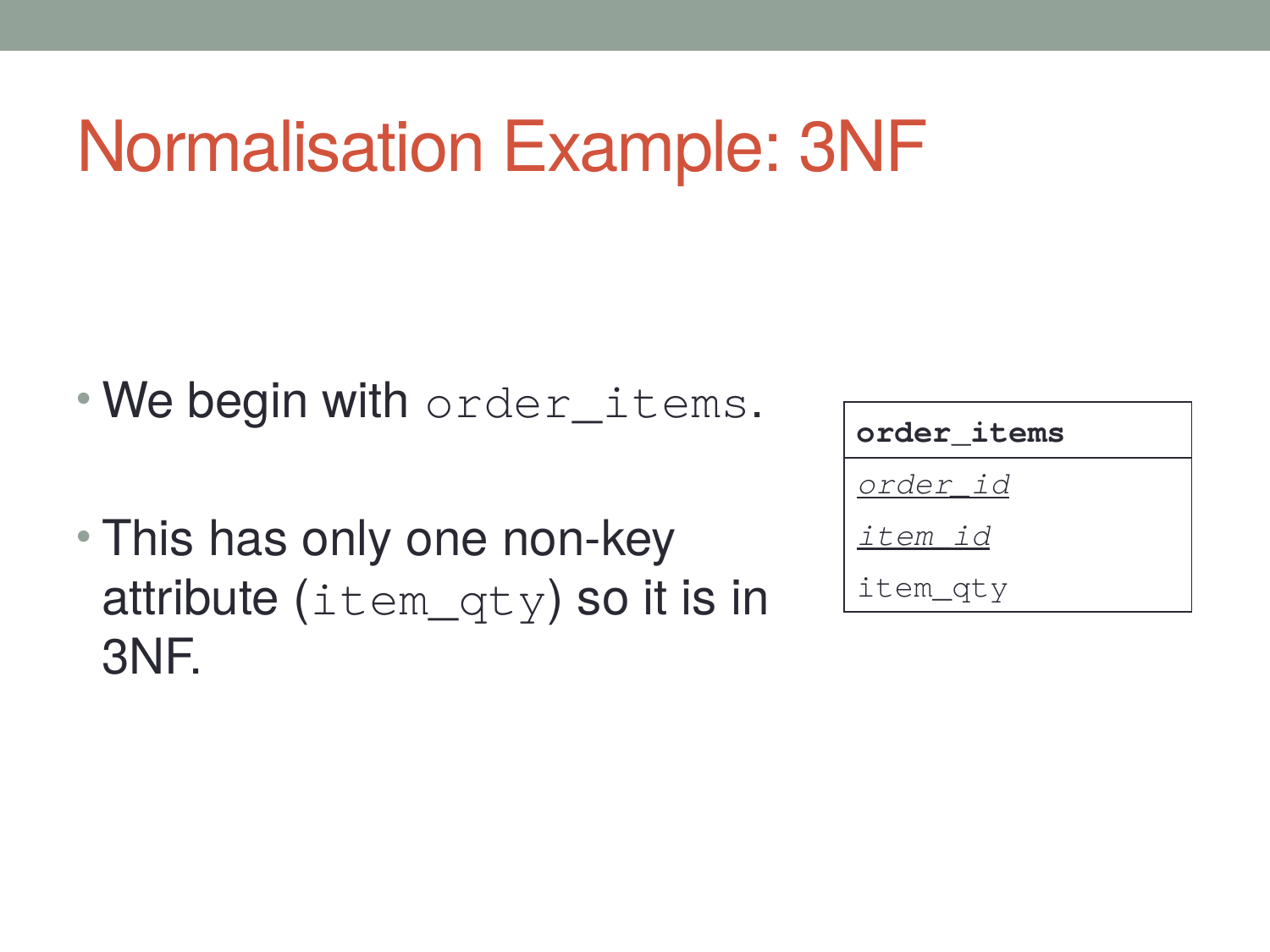

# Normalisation Example: 3NF

We begin with order_items.

This has only one non-key attribute (item_qty) so it is in 3NF.
| order\_items |
| --- |
| order\_id |
| item\_id |
| item\_qty |